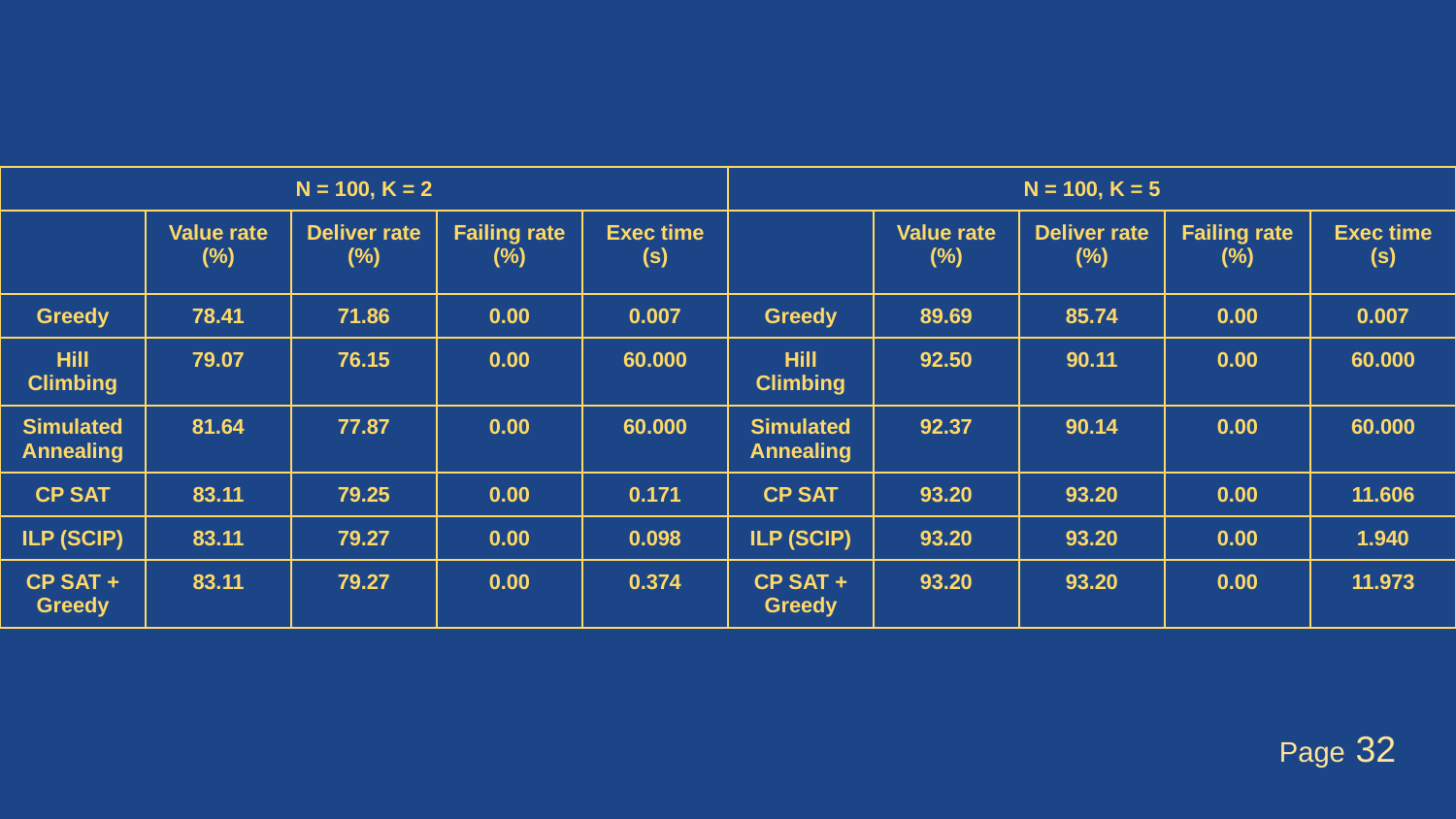

| N = 100, K = 2 |  |  |  |  | N = 100, K = 5 |  |  |  |  |
| --- | --- | --- | --- | --- | --- | --- | --- | --- | --- |
|  | Value rate (%) | Deliver rate (%) | Failing rate (%) | Exec time (s) |  | Value rate (%) | Deliver rate (%) | Failing rate (%) | Exec time (s) |
| Greedy | 78.41 | 71.86 | 0.00 | 0.007 | Greedy | 89.69 | 85.74 | 0.00 | 0.007 |
| Hill Climbing | 79.07 | 76.15 | 0.00 | 60.000 | Hill Climbing | 92.50 | 90.11 | 0.00 | 60.000 |
| Simulated Annealing | 81.64 | 77.87 | 0.00 | 60.000 | Simulated Annealing | 92.37 | 90.14 | 0.00 | 60.000 |
| CP SAT | 83.11 | 79.25 | 0.00 | 0.171 | CP SAT | 93.20 | 93.20 | 0.00 | 11.606 |
| ILP (SCIP) | 83.11 | 79.27 | 0.00 | 0.098 | ILP (SCIP) | 93.20 | 93.20 | 0.00 | 1.940 |
| CP SAT + Greedy | 83.11 | 79.27 | 0.00 | 0.374 | CP SAT + Greedy | 93.20 | 93.20 | 0.00 | 11.973 |

Page 32